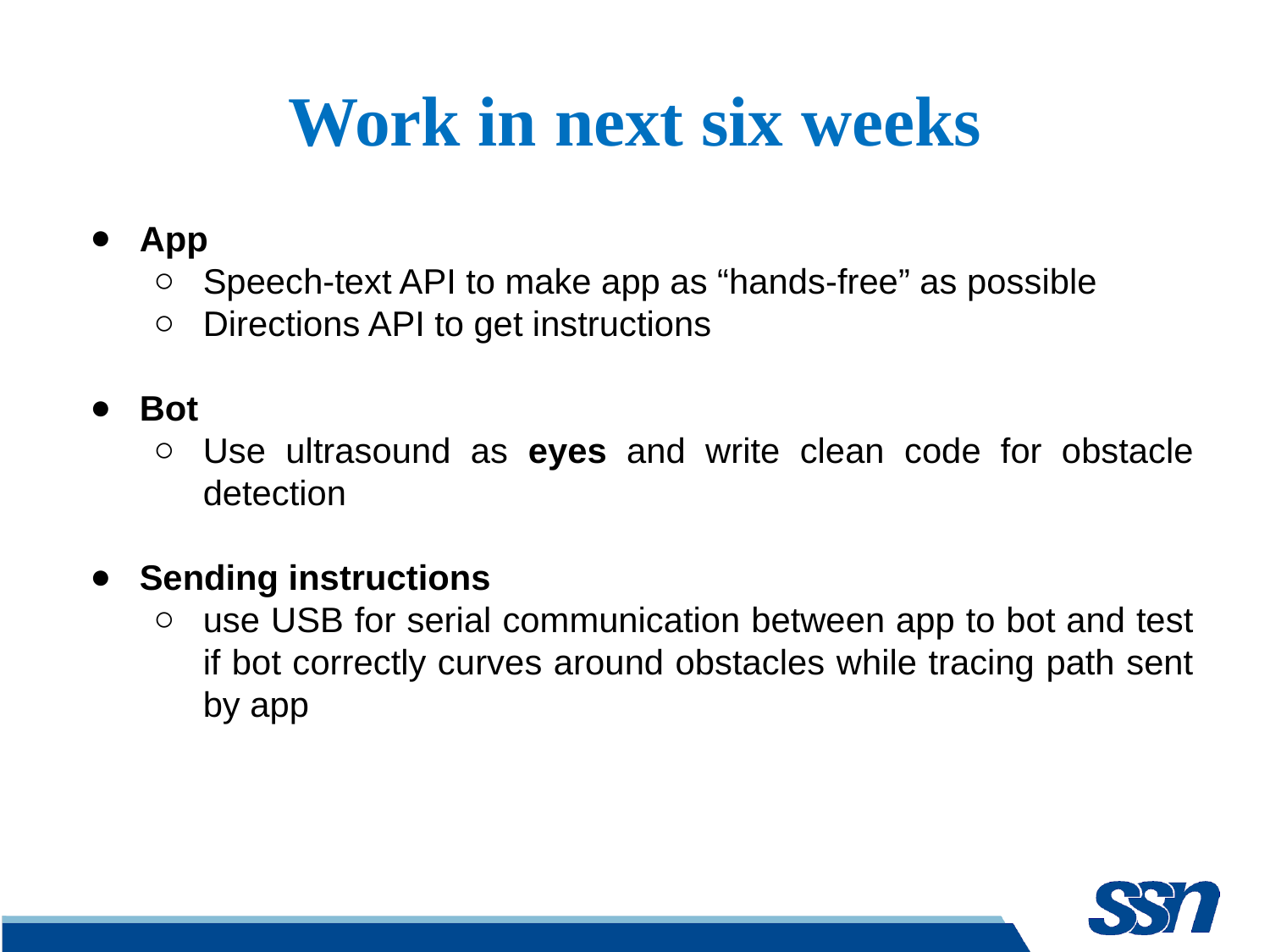

Work in next six weeks
App
Speech-text API to make app as “hands-free” as possible
Directions API to get instructions

Bot
Use ultrasound as eyes and write clean code for obstacle detection

Sending instructions
use USB for serial communication between app to bot and test if bot correctly curves around obstacles while tracing path sent by app